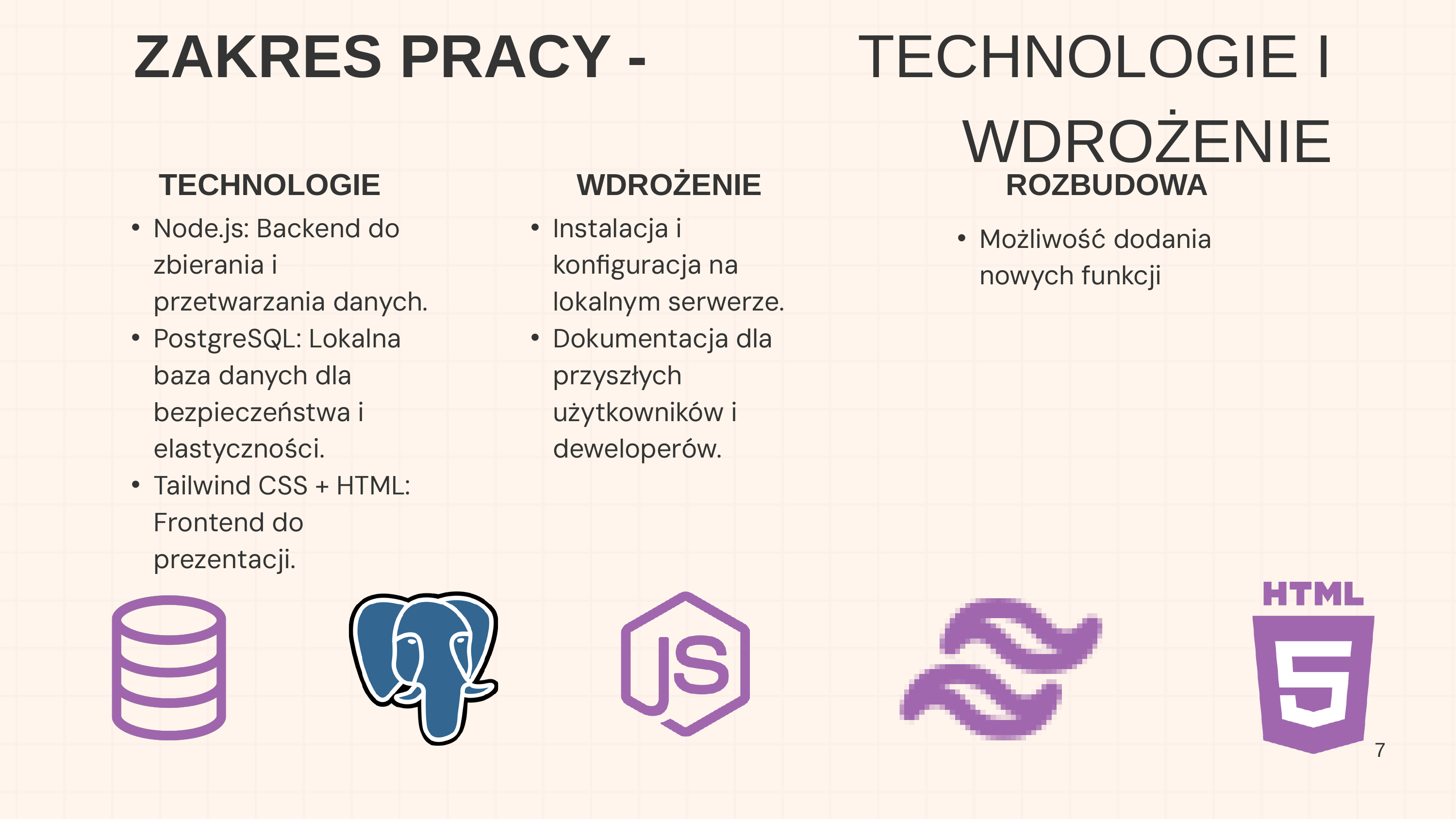

ZAKRES PRACY -
TECHNOLOGIE I WDROŻENIE
TECHNOLOGIE
WDROŻENIE
ROZBUDOWA
Node.js: Backend do zbierania i przetwarzania danych.
PostgreSQL: Lokalna baza danych dla bezpieczeństwa i elastyczności.
Tailwind CSS + HTML: Frontend do prezentacji.
Instalacja i konfiguracja na lokalnym serwerze.
Dokumentacja dla przyszłych użytkowników i deweloperów.
Możliwość dodania nowych funkcji

7